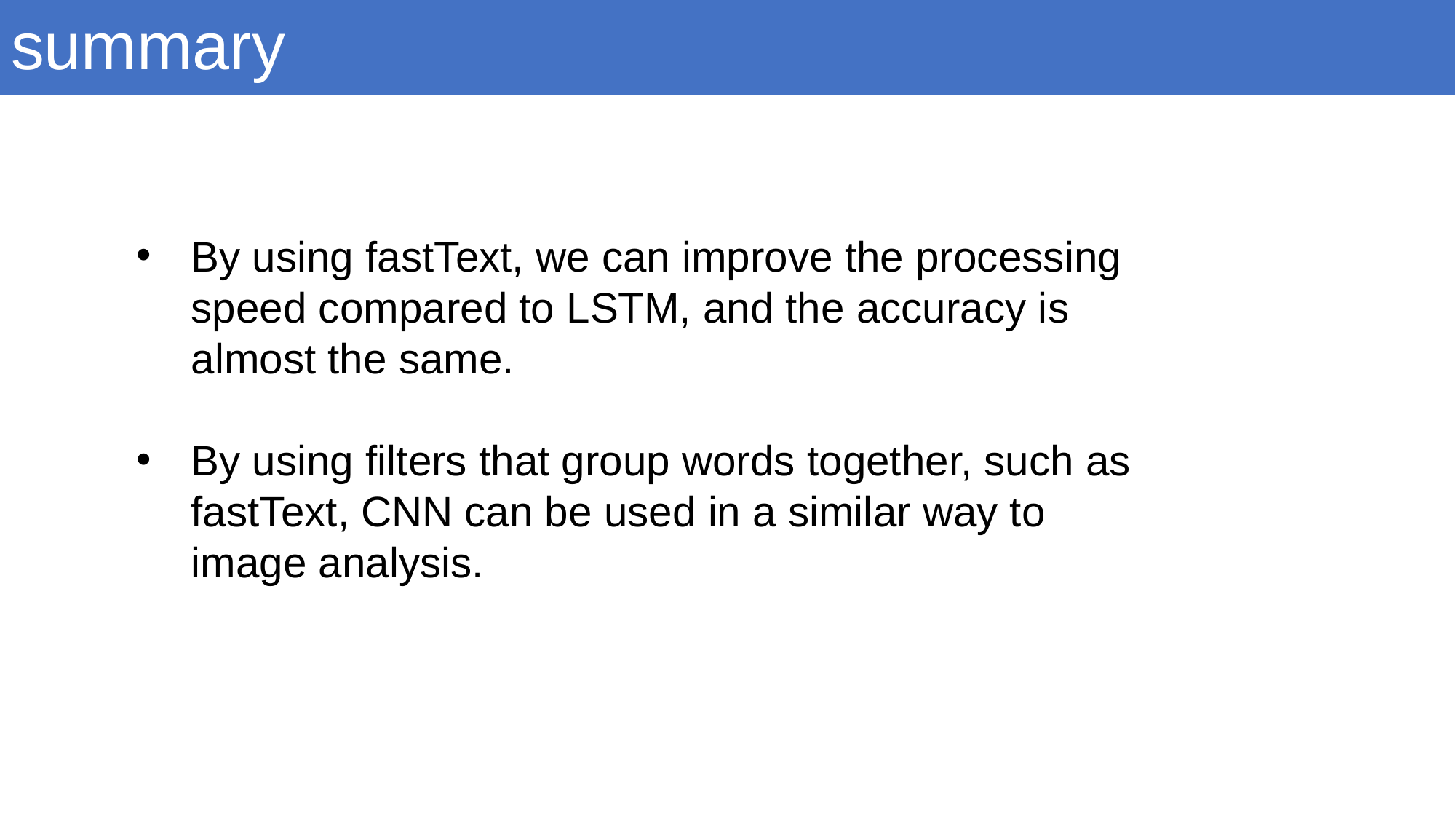

# summary
By using fastText, we can improve the processing speed compared to LSTM, and the accuracy is almost the same.

By using filters that group words together, such as fastText, CNN can be used in a similar way to image analysis.